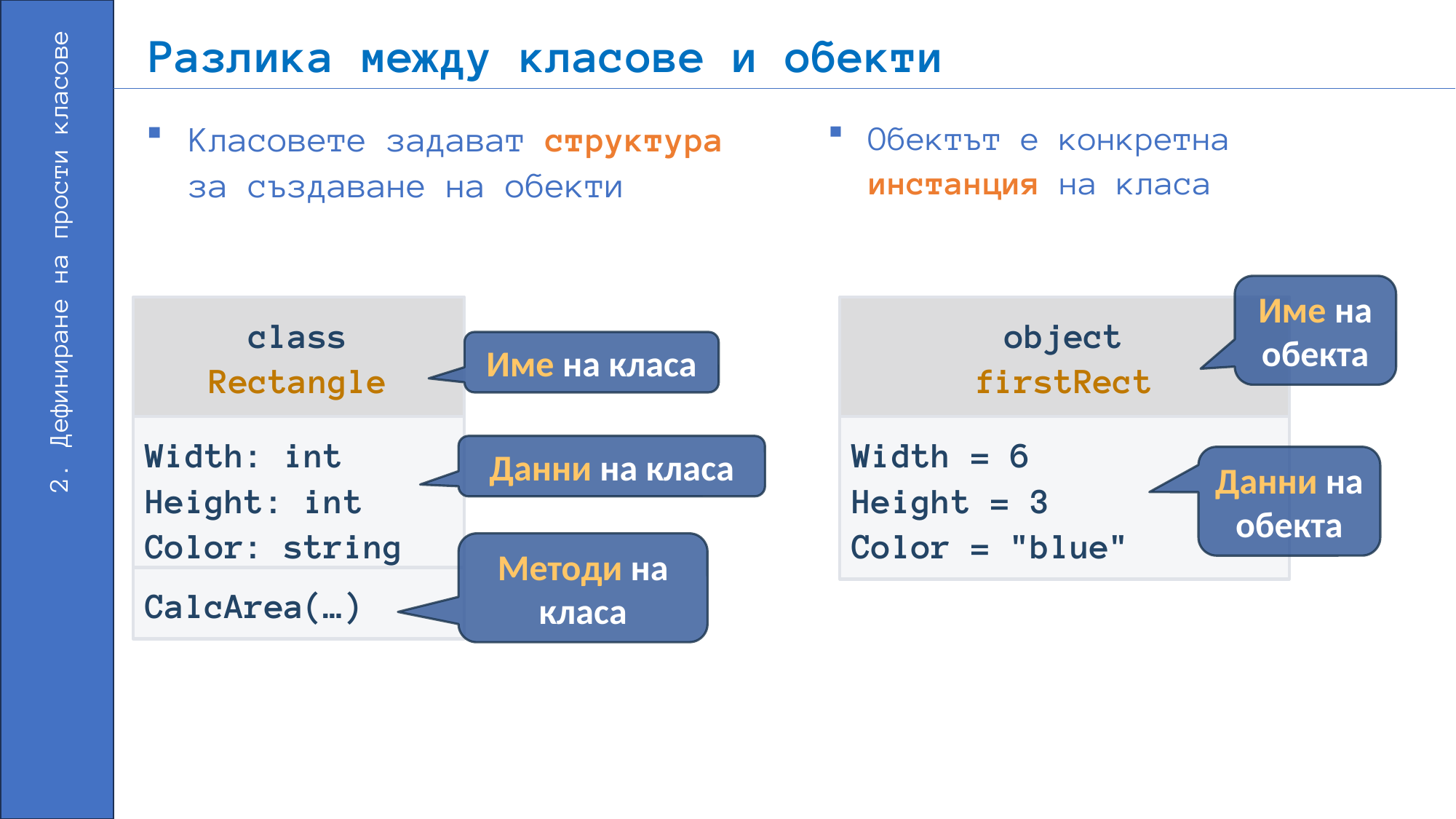

Разлика между класове и обекти
Класовете задават структура за създаване на обекти
Обектът е конкретна инстанция на класа
2. Дефиниране на прости класове
Име на обекта
class
Rectangle
Width: int
Height: int
Color: string
CalcArea(…)
object
firstRect
Width = 6
Height = 3
Color = "blue"

Име на класа
Данни на класа
Данни на обекта
Методи на класа